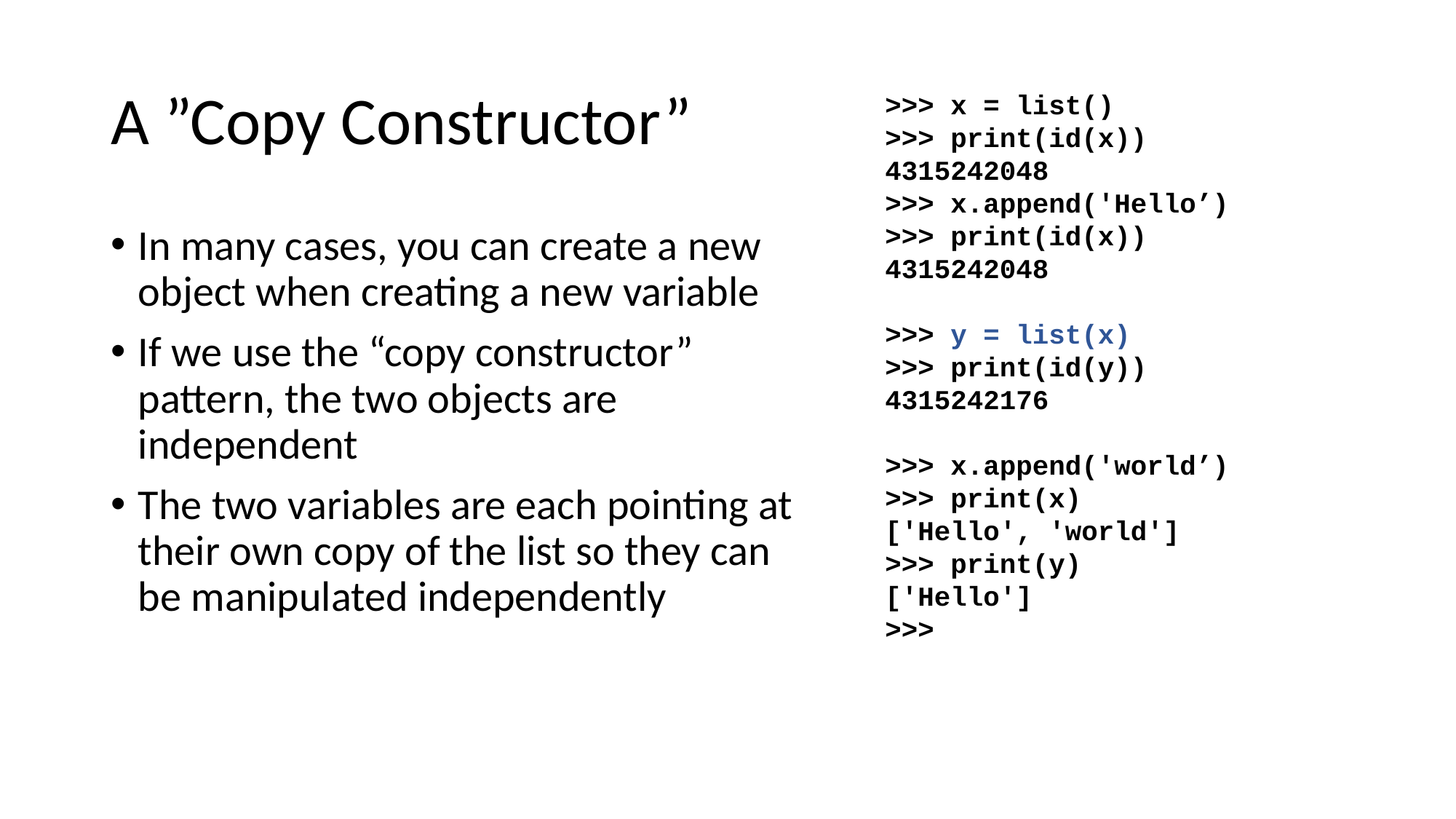

# A ”Copy Constructor”
>>> x = list()
>>> print(id(x))
4315242048
>>> x.append('Hello’)
>>> print(id(x))
4315242048

>>> y = list(x)
>>> print(id(y))
4315242176

>>> x.append('world’)
>>> print(x)
['Hello', 'world']
>>> print(y)
['Hello']
>>>
In many cases, you can create a new object when creating a new variable
If we use the “copy constructor” pattern, the two objects are independent
The two variables are each pointing at their own copy of the list so they can be manipulated independently